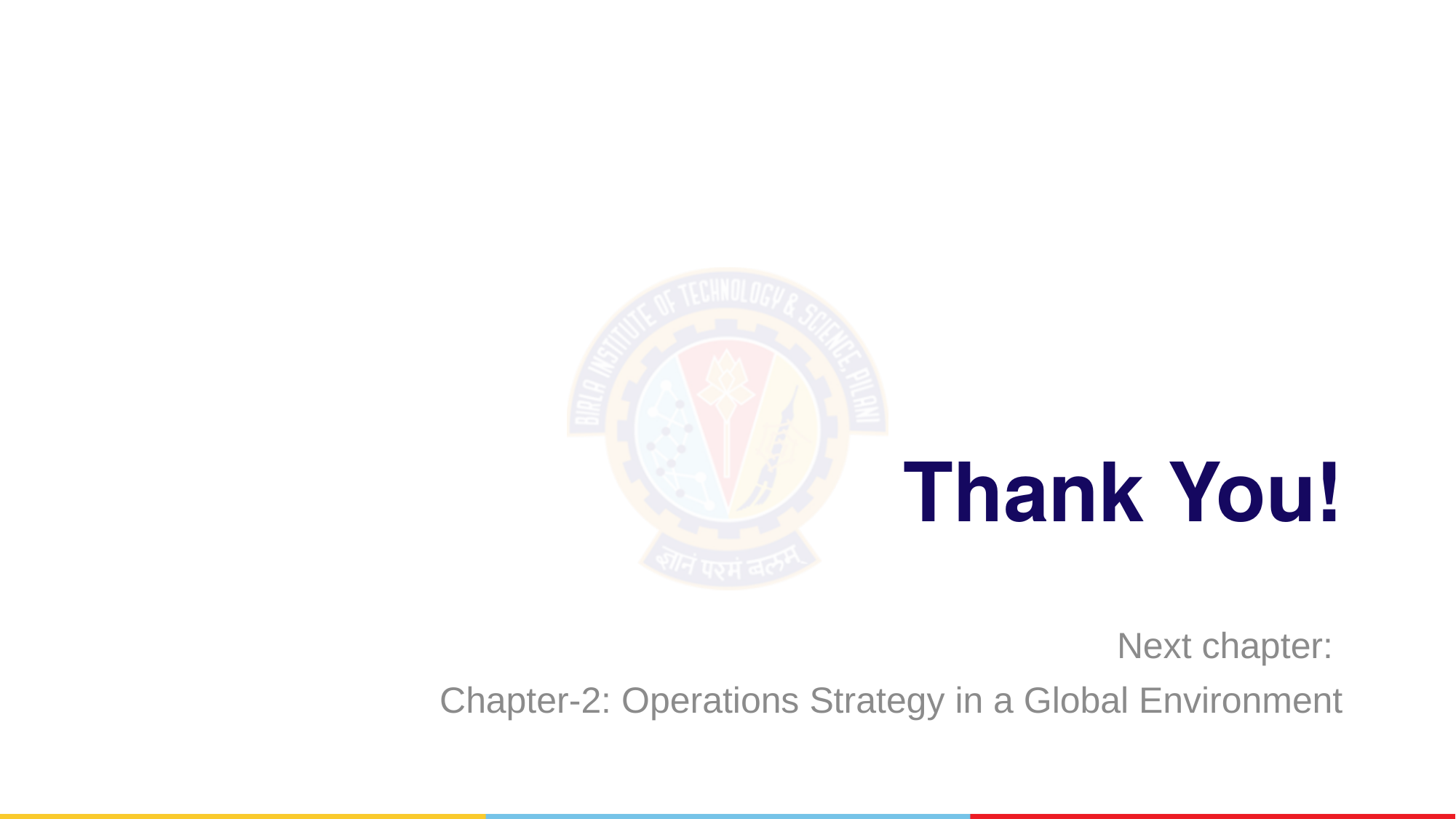

# Thank You!
Next chapter:
Chapter-2: Operations Strategy in a Global Environment